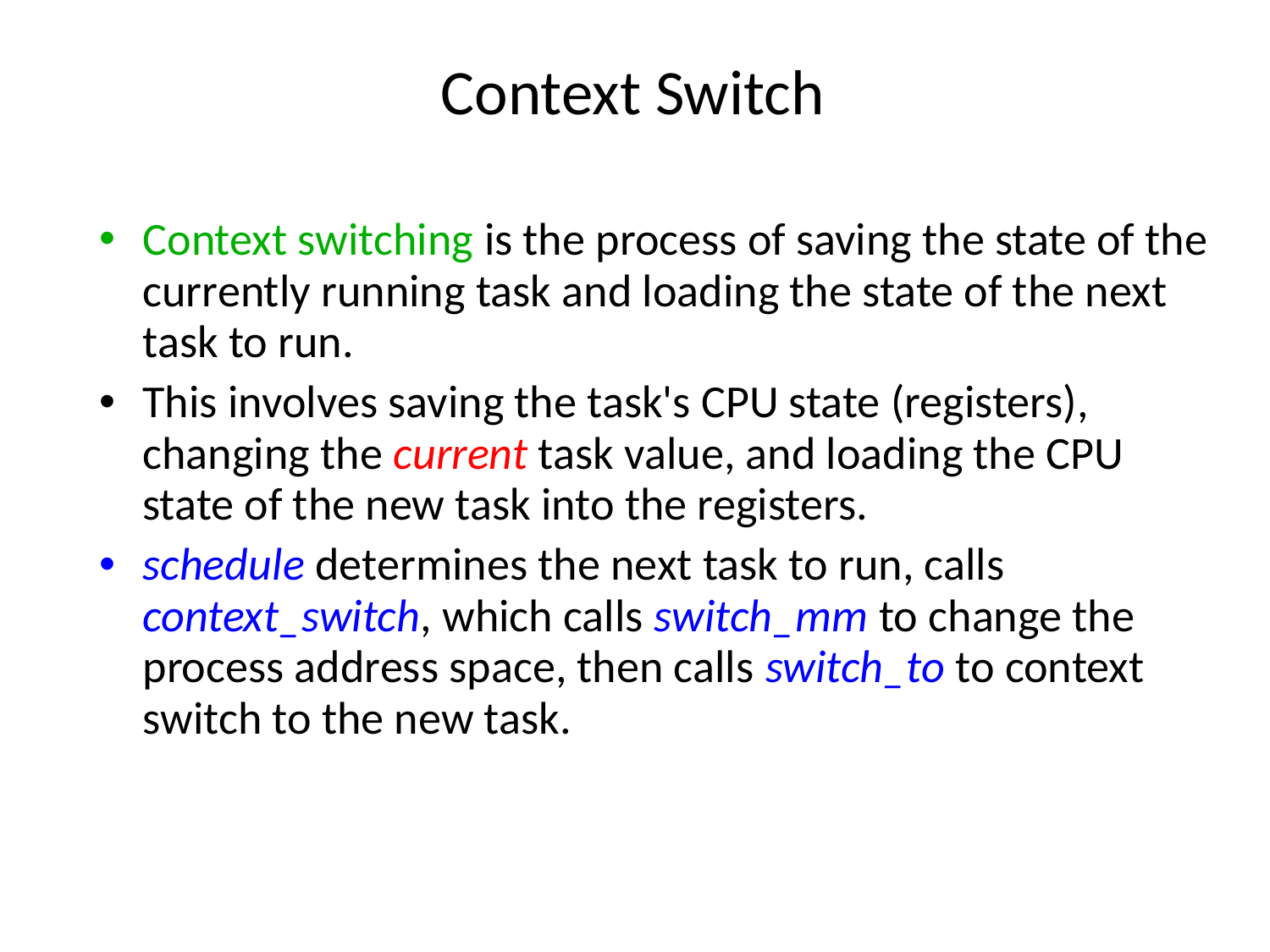

# Context Switch
Context switching is the process of saving the state of the currently running task and loading the state of the next task to run.
This involves saving the task's CPU state (registers), changing the current task value, and loading the CPU state of the new task into the registers.
schedule determines the next task to run, calls context_switch, which calls switch_mm to change the process address space, then calls switch_to to context switch to the new task.